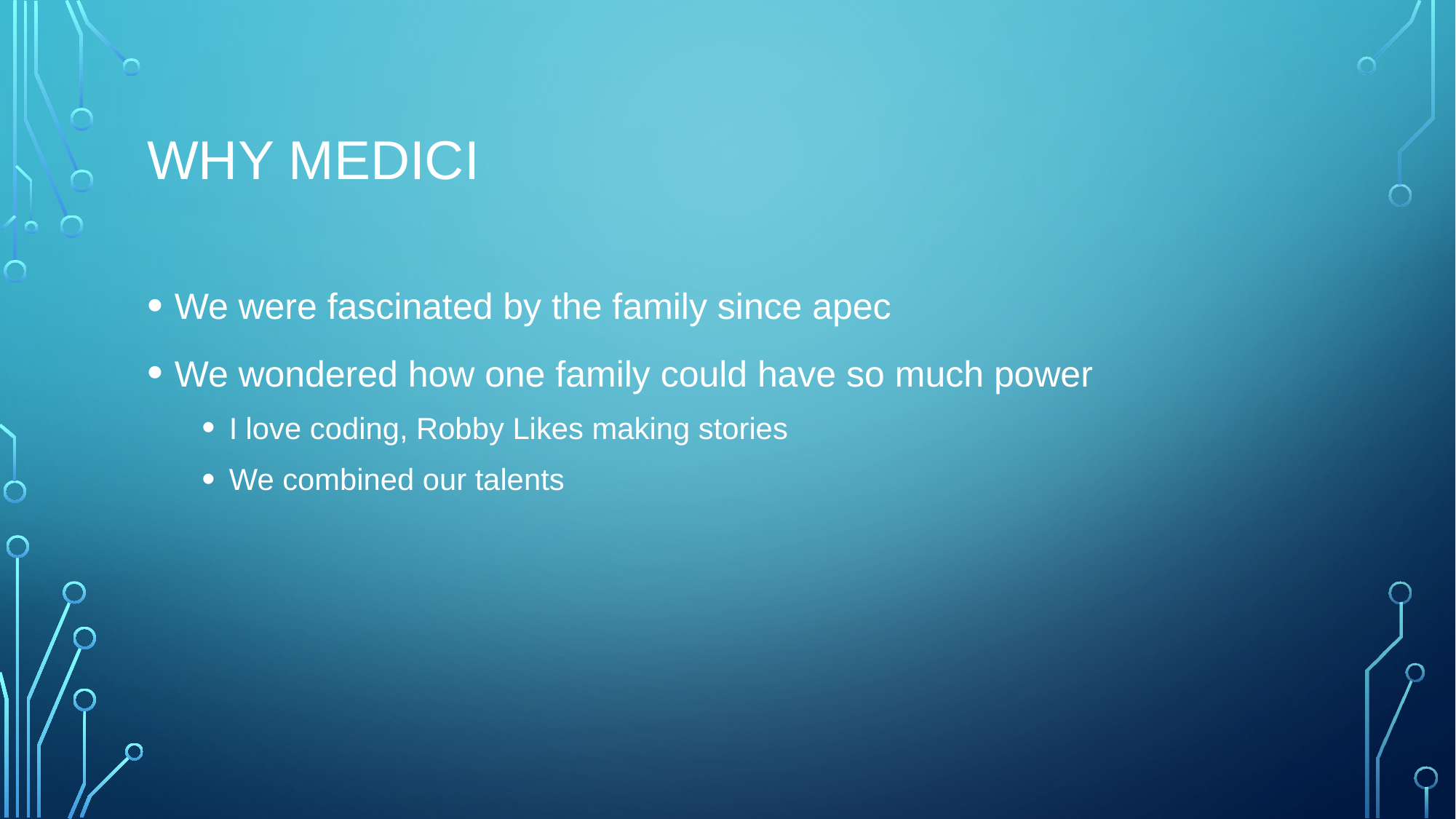

# WHY Medici
We were fascinated by the family since apec
We wondered how one family could have so much power
I love coding, Robby Likes making stories
We combined our talents